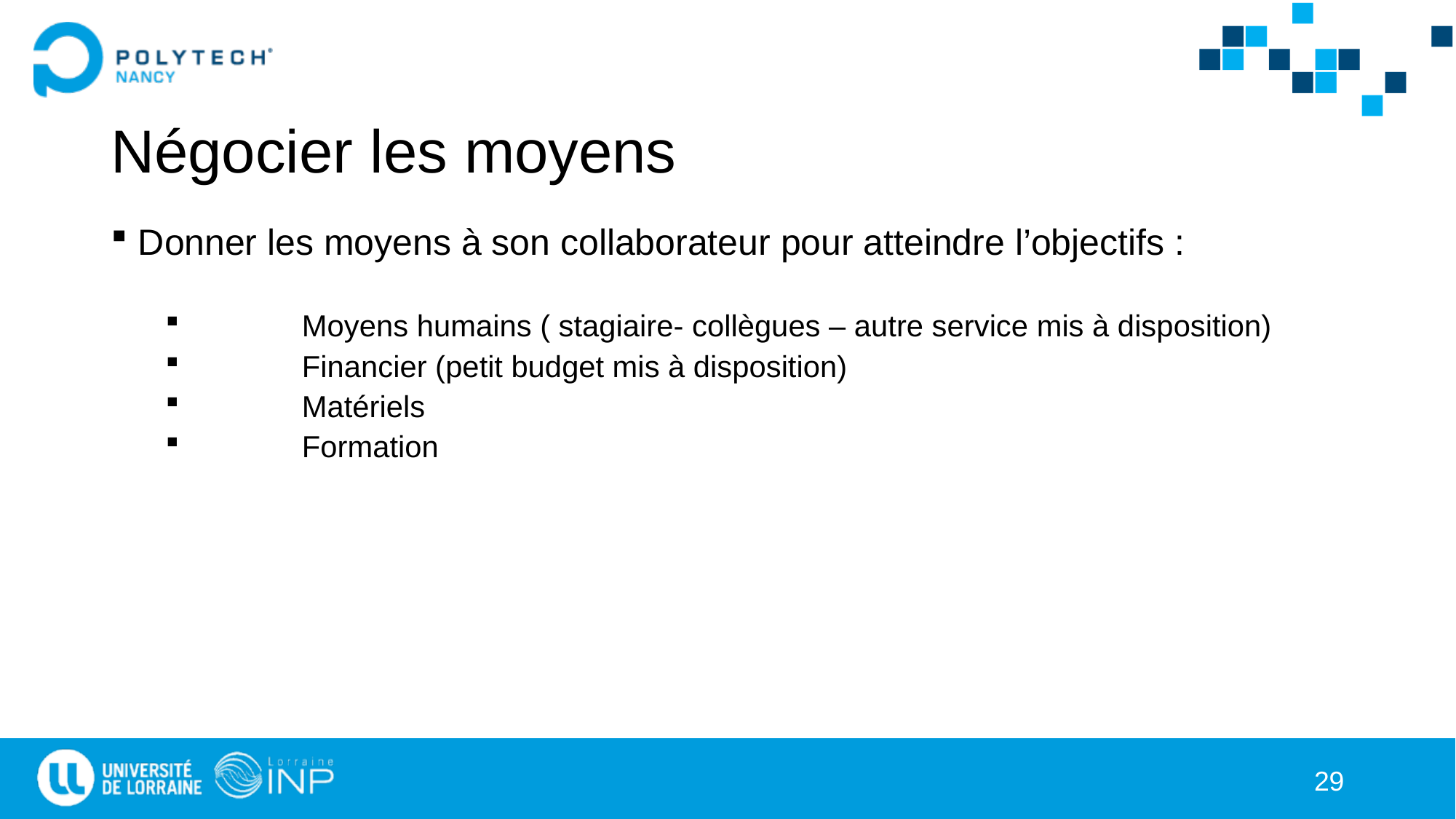

# Négocier les moyens
Donner les moyens à son collaborateur pour atteindre l’objectifs :

	Moyens humains ( stagiaire- collègues – autre service mis à disposition)
	Financier (petit budget mis à disposition)
	Matériels
	Formation